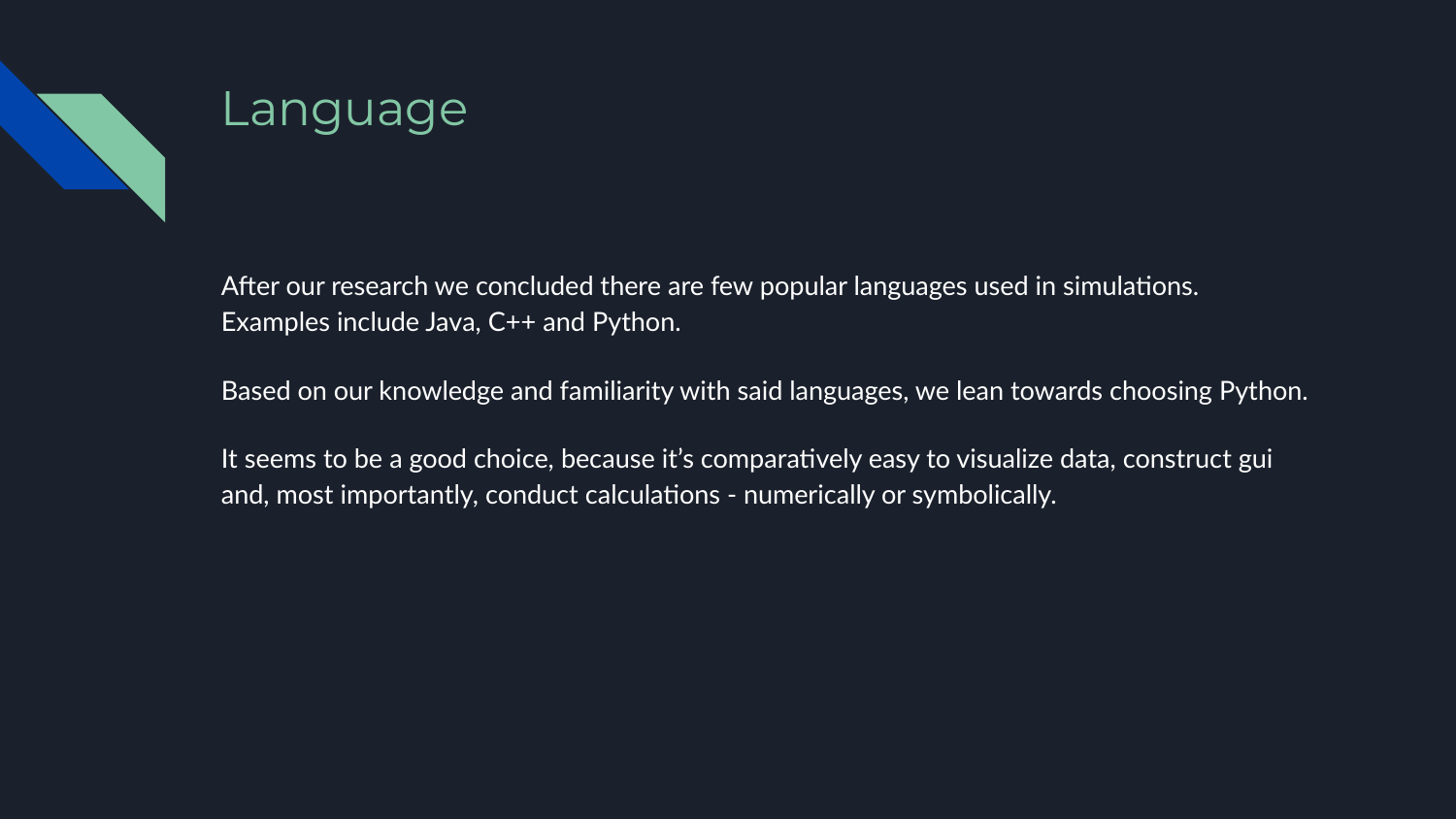

# Language
After our research we concluded there are few popular languages used in simulations. Examples include Java, C++ and Python.
Based on our knowledge and familiarity with said languages, we lean towards choosing Python.
It seems to be a good choice, because it’s comparatively easy to visualize data, construct gui and, most importantly, conduct calculations - numerically or symbolically.